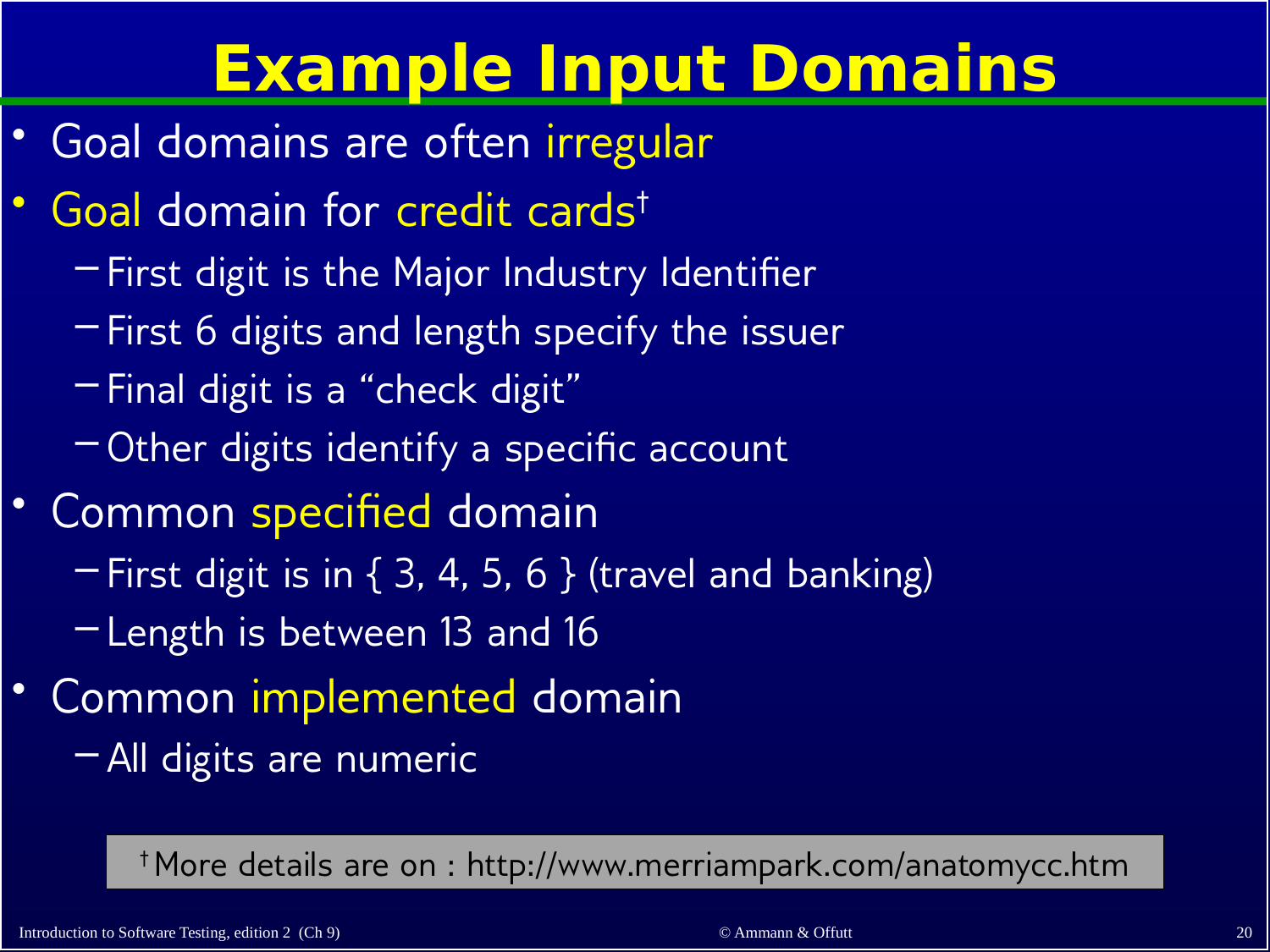

# Example Input Domains
Goal domains are often irregular
Goal domain for credit cards†
First digit is the Major Industry Identifier
First 6 digits and length specify the issuer
Final digit is a “check digit”
Other digits identify a specific account
Common specified domain
First digit is in { 3, 4, 5, 6 } (travel and banking)
Length is between 13 and 16
Common implemented domain
All digits are numeric
† More details are on : http://www.merriampark.com/anatomycc.htm
20
© Ammann & Offutt
Introduction to Software Testing, edition 2  (Ch 9)